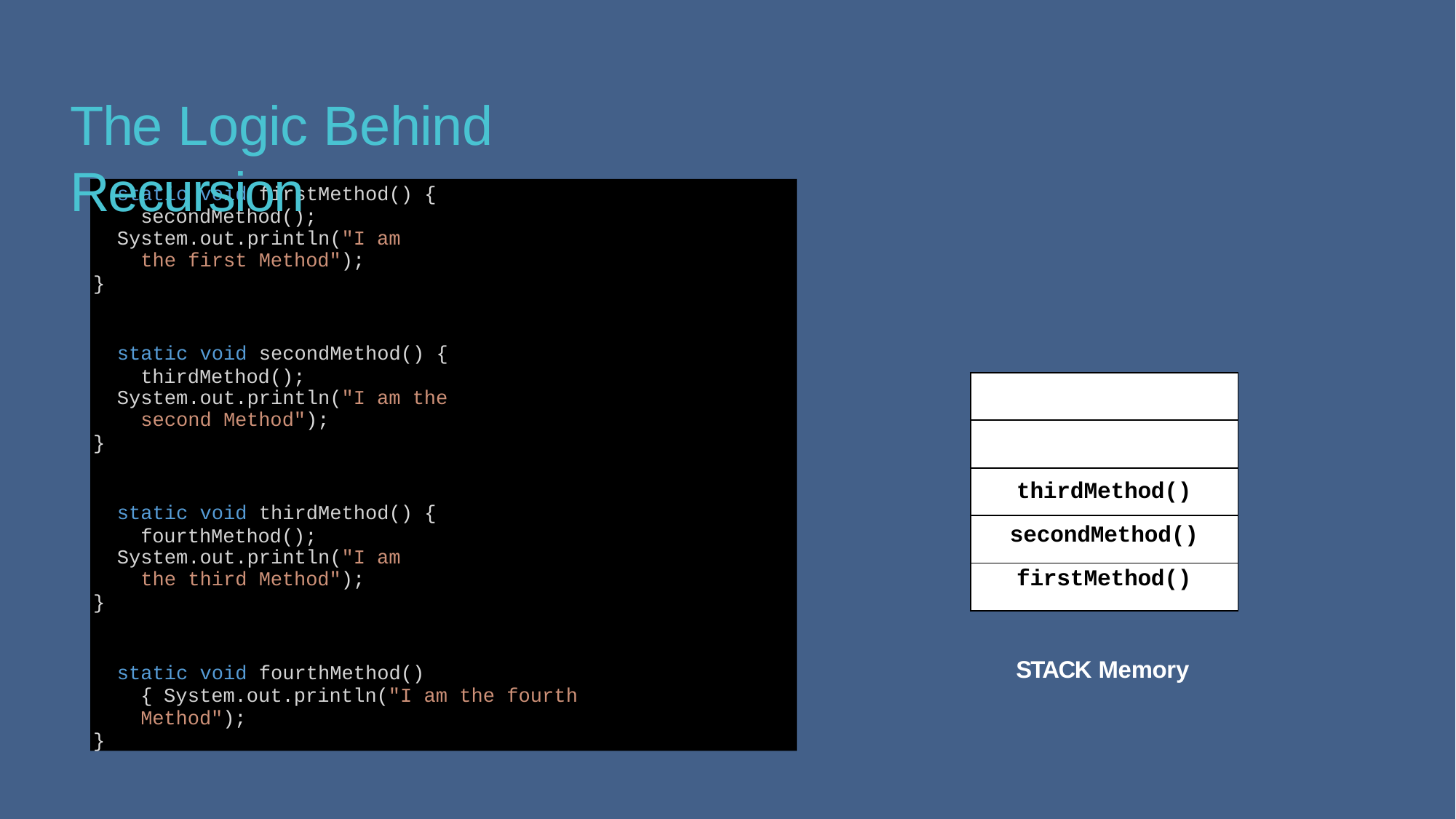

# The Logic Behind Recursion
static void firstMethod() { secondMethod();
System.out.println("I am the first Method");
}

static void secondMethod() { thirdMethod();
System.out.println("I am the second Method");
}

static void thirdMethod() { fourthMethod();
System.out.println("I am the third Method");
}

static void fourthMethod() { System.out.println("I am the fourth Method");
}
|  |
| --- |
|  |
| thirdMethod() |
| secondMethod() |
| firstMethod() |
STACK Memory